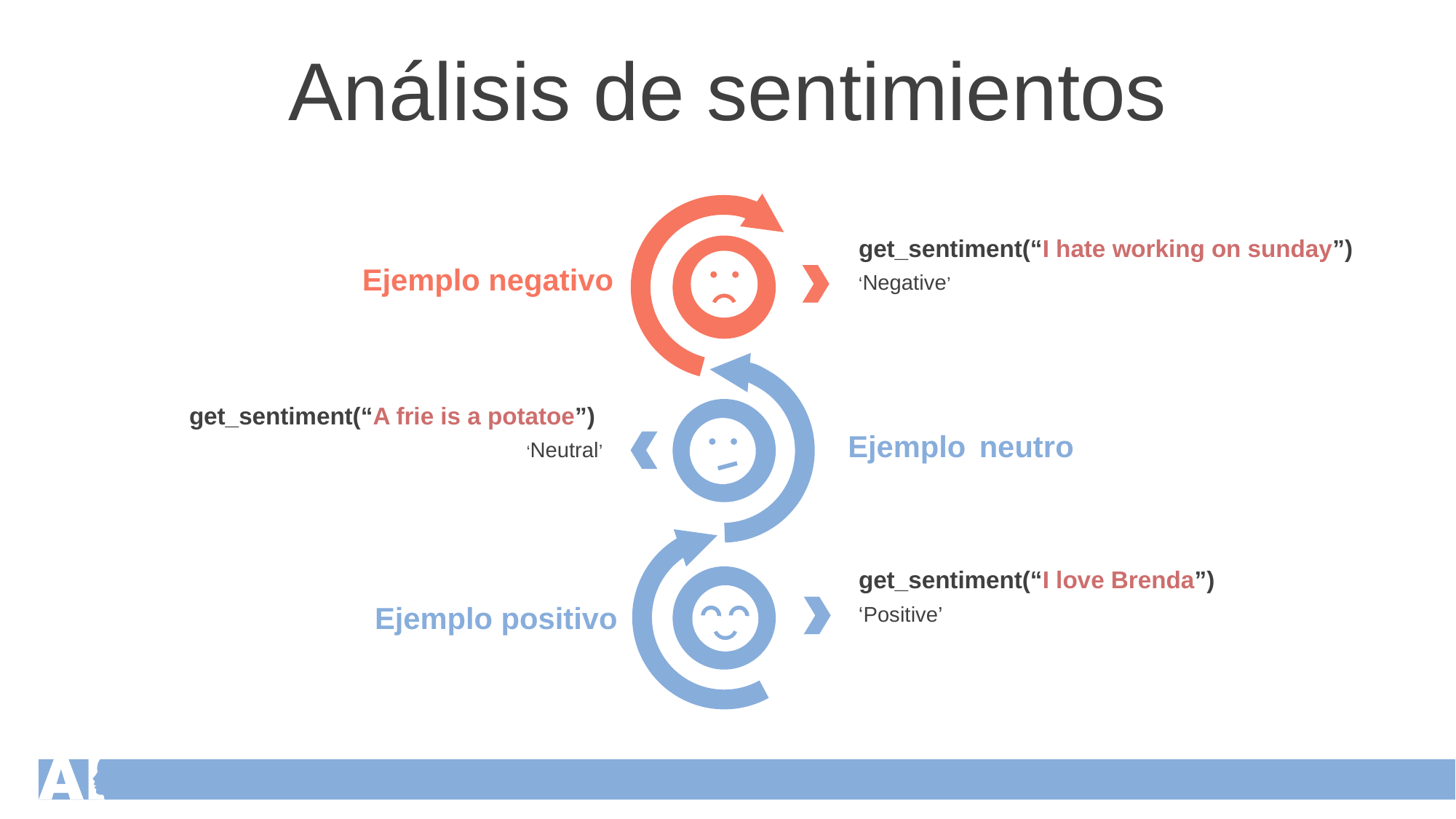

Análisis de sentimientos

get_sentiment(“I hate working on sunday”)
‘Negative’

Ejemplo negativo

get_sentiment(“A frie is a potatoe”)
‘Neutral’
Ejemplo neutro

get_sentiment(“I love Brenda”)
‘Positive’

Ejemplo positivo